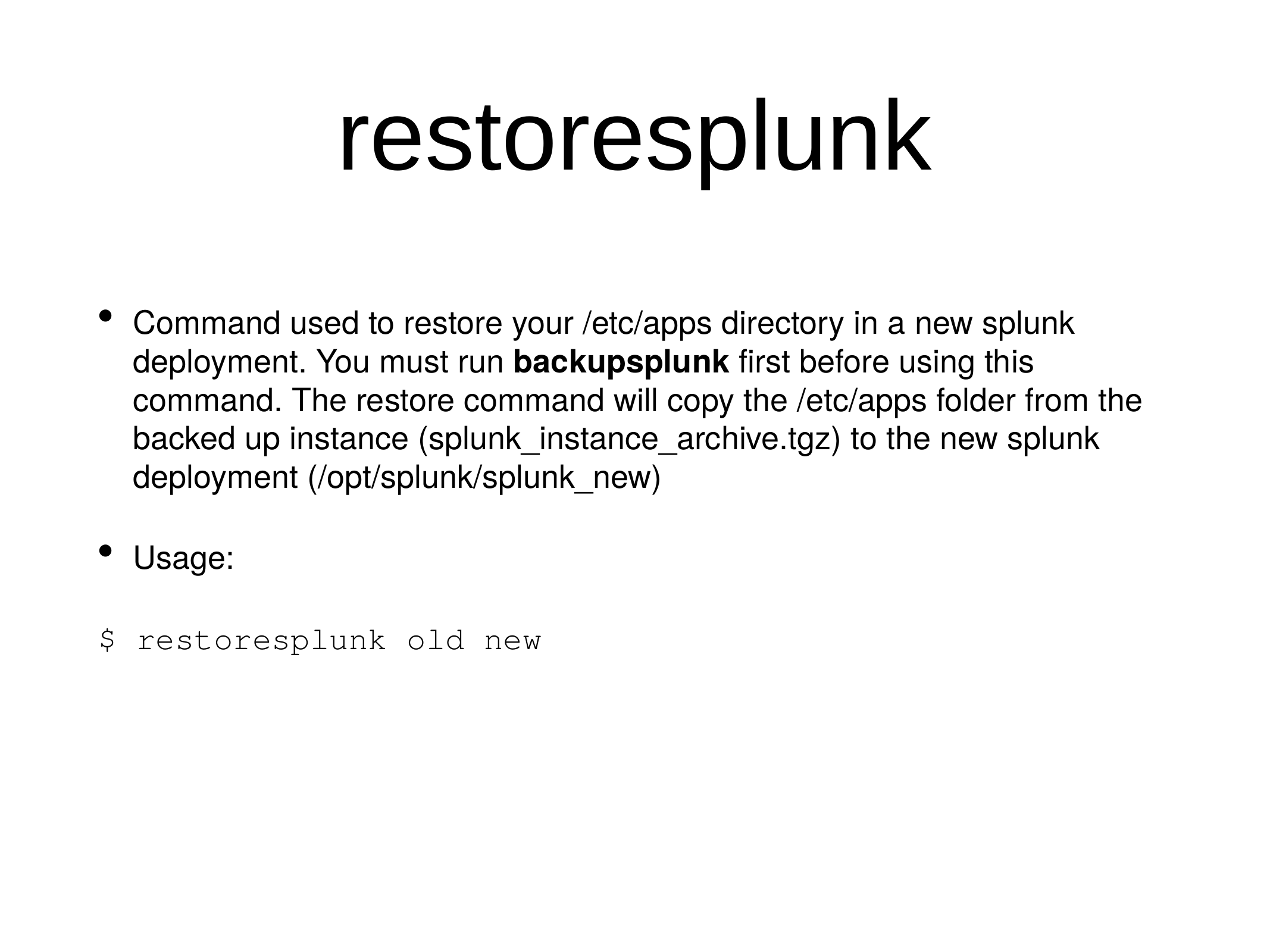

# restoresplunk
Command used to restore your /etc/apps directory in a new splunk deployment. You must run backupsplunk first before using this command. The restore command will copy the /etc/apps folder from the backed up instance (splunk_instance_archive.tgz) to the new splunk deployment (/opt/splunk/splunk_new)
Usage:
$ restoresplunk old new